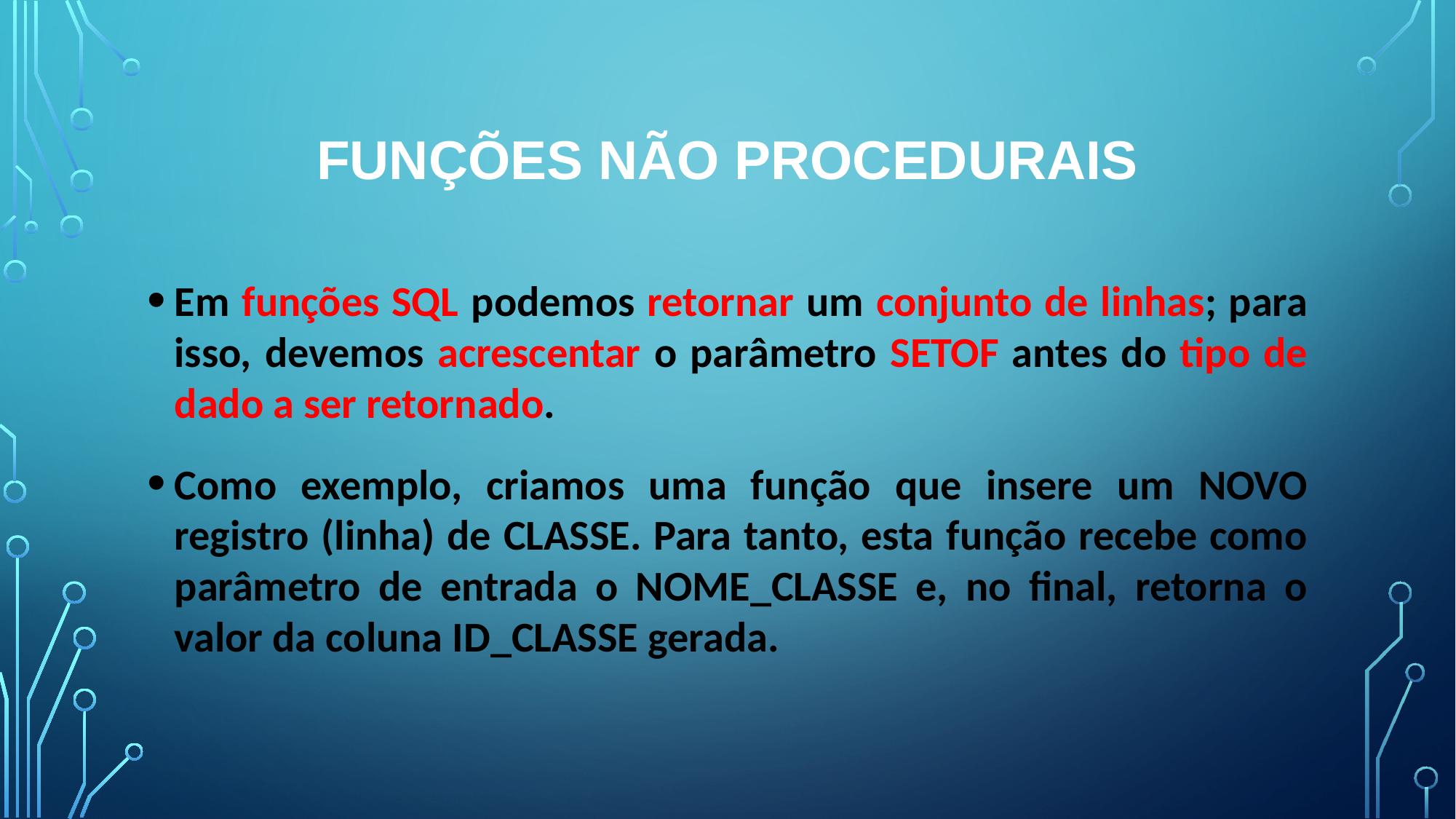

# Funções Não Procedurais
Em funções SQL podemos retornar um conjunto de linhas; para isso, devemos acrescentar o parâmetro SETOF antes do tipo de dado a ser retornado.
Como exemplo, criamos uma função que insere um NOVO registro (linha) de CLASSE. Para tanto, esta função recebe como parâmetro de entrada o NOME_CLASSE e, no final, retorna o valor da coluna ID_CLASSE gerada.